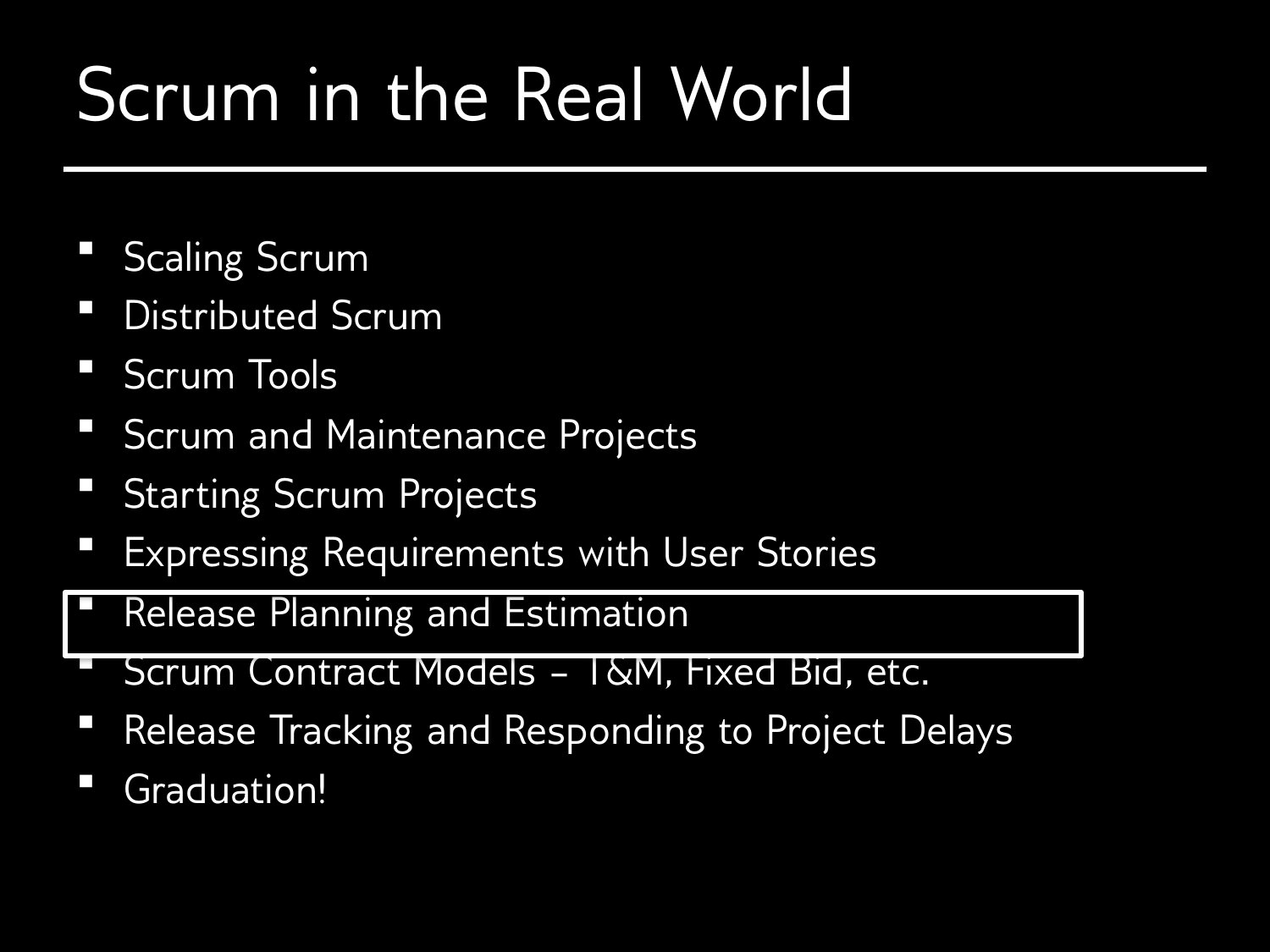

# Scrum in the Real World
Scaling Scrum
Distributed Scrum
Scrum Tools
Scrum and Maintenance Projects
Starting Scrum Projects
Expressing Requirements with User Stories
Release Planning and Estimation
Scrum Contract Models – T&M, Fixed Bid, etc.
Release Tracking and Responding to Project Delays
Graduation!